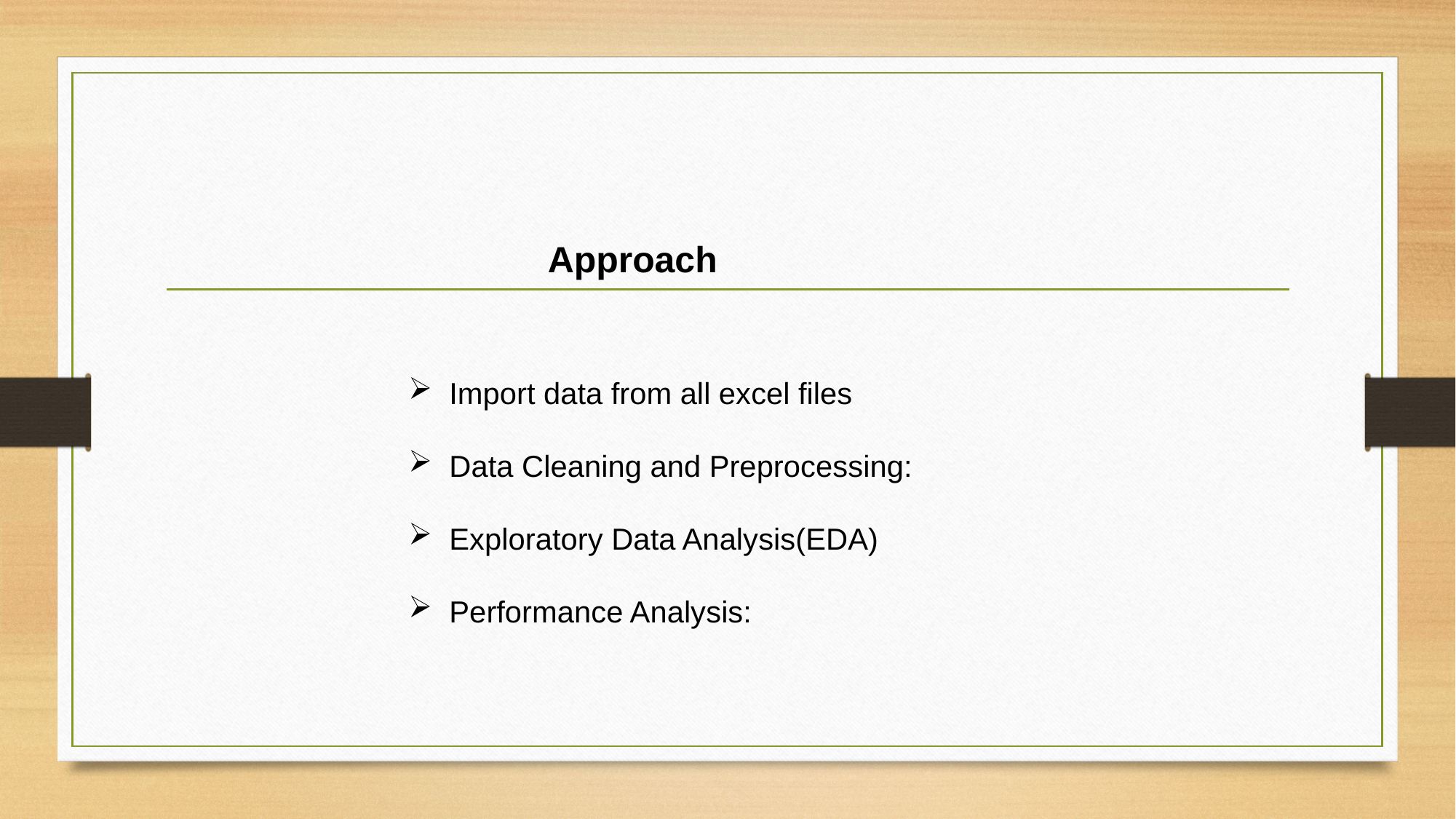

Approach
Import data from all excel files
Data Cleaning and Preprocessing:
Exploratory Data Analysis(EDA)
Performance Analysis: